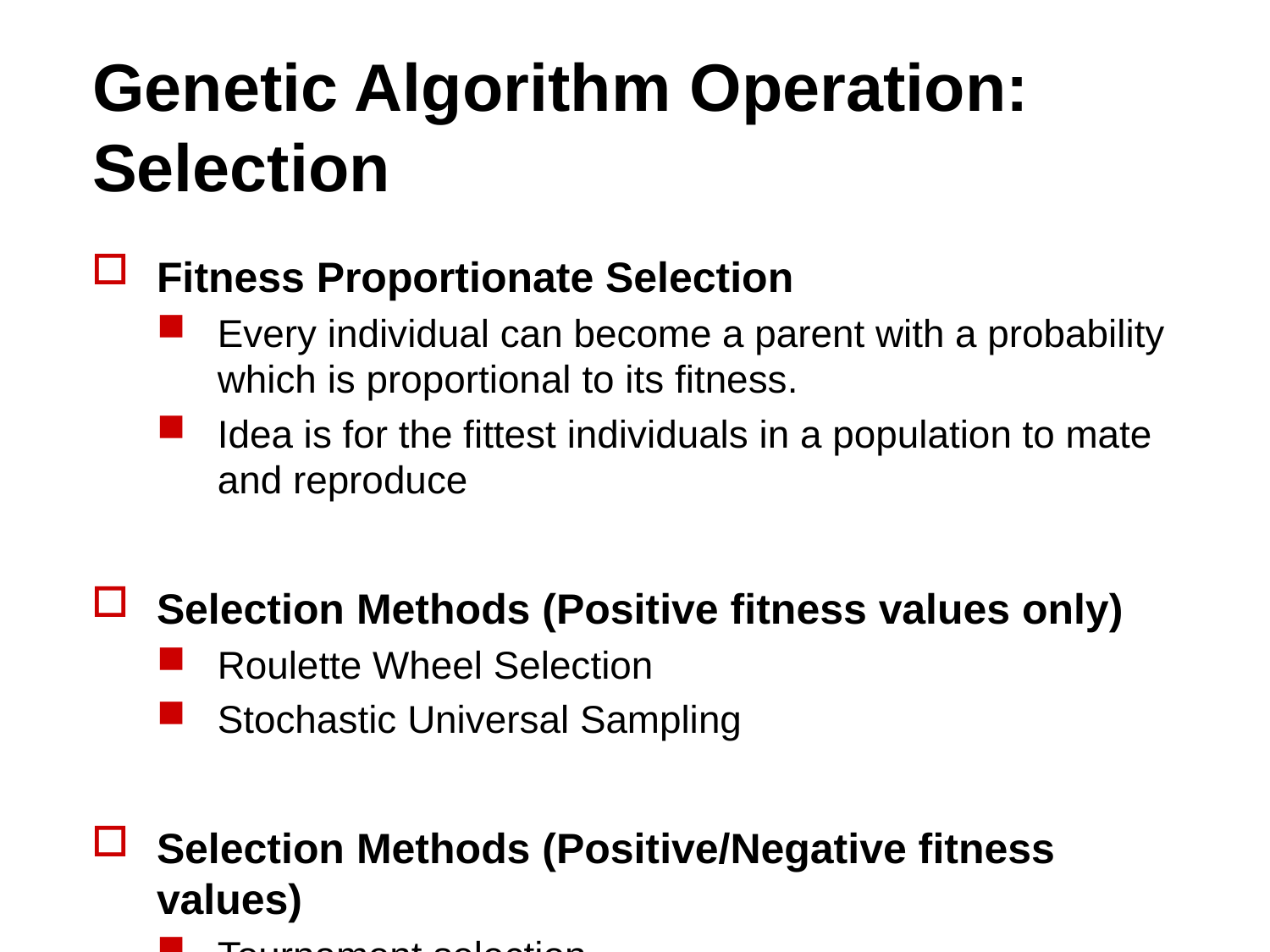

# Genetic Algorithm Operation: Selection
Fitness Proportionate Selection
Every individual can become a parent with a probability which is proportional to its fitness.
Idea is for the fittest individuals in a population to mate and reproduce

Selection Methods (Positive fitness values only)
Roulette Wheel Selection
Stochastic Universal Sampling

Selection Methods (Positive/Negative fitness values)
Tournament selection